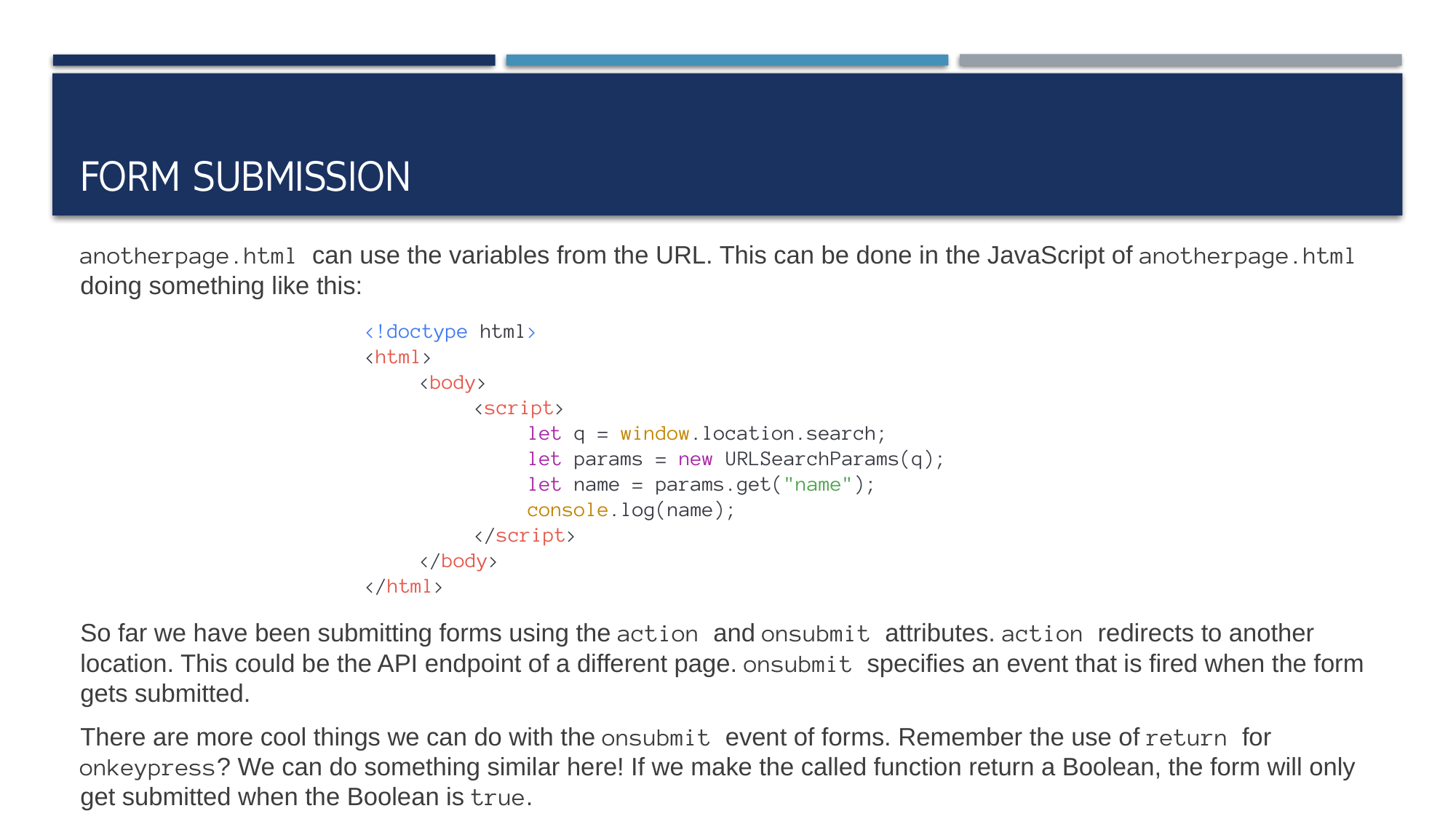

# Form submission
anotherpage.html can use the variables from the URL. This can be done in the JavaScript of anotherpage.html doing something like this:

So far we have been submitting forms using the action and onsubmit attributes. action redirects to another location. This could be the API endpoint of a different page. onsubmit specifies an event that is fired when the form gets submitted.
There are more cool things we can do with the onsubmit event of forms. Remember the use of return for onkeypress? We can do something similar here! If we make the called function return a Boolean, the form will only get submitted when the Boolean is true.
<!doctype html>
<html>
<body>
<script>
let q = window.location.search;
let params = new URLSearchParams(q);
let name = params.get("name");
console.log(name);
</script>
</body>
</html>